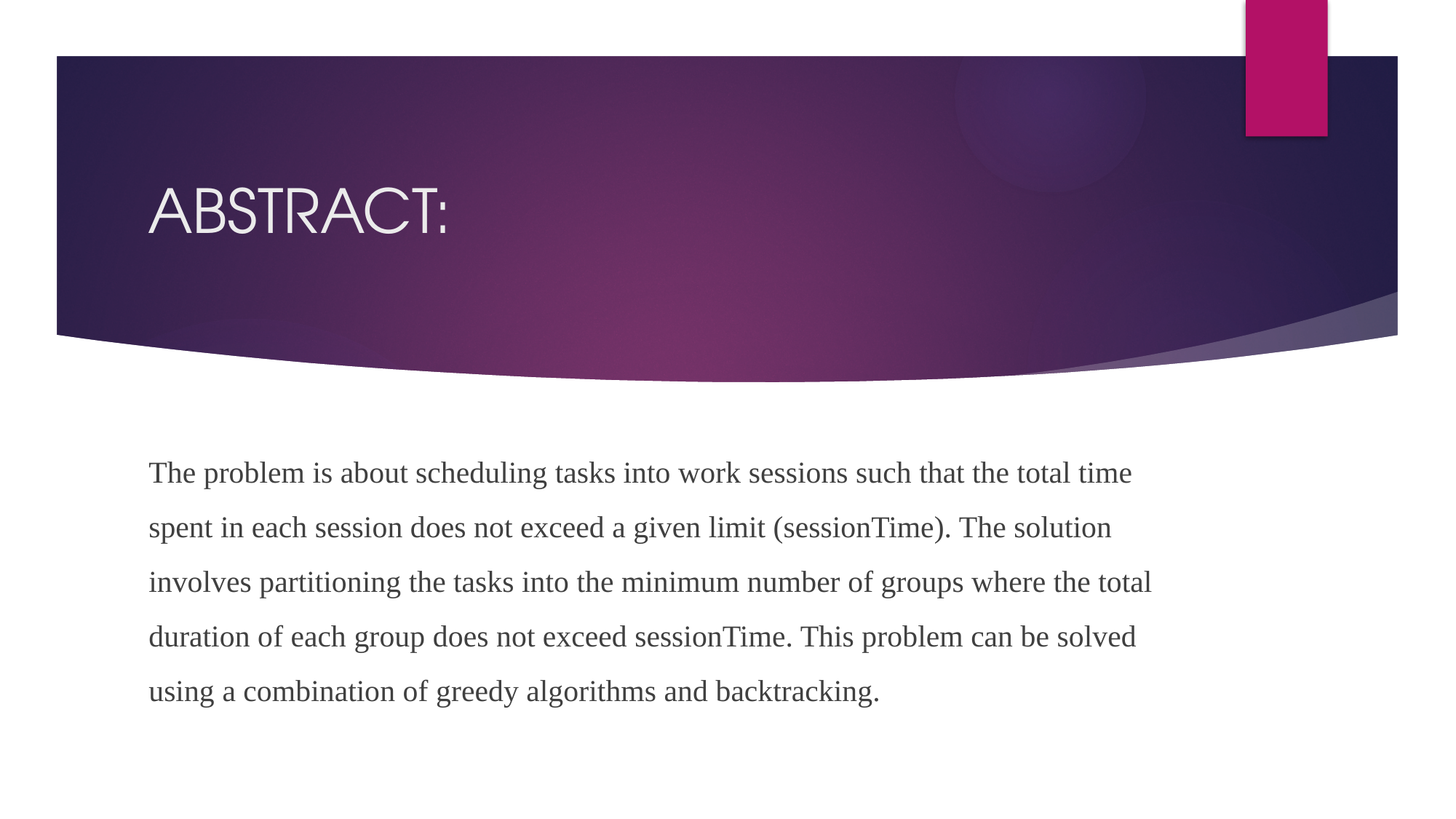

# ABSTRACT:
The problem is about scheduling tasks into work sessions such that the total time spent in each session does not exceed a given limit (sessionTime). The solution involves partitioning the tasks into the minimum number of groups where the total duration of each group does not exceed sessionTime. This problem can be solved using a combination of greedy algorithms and backtracking.